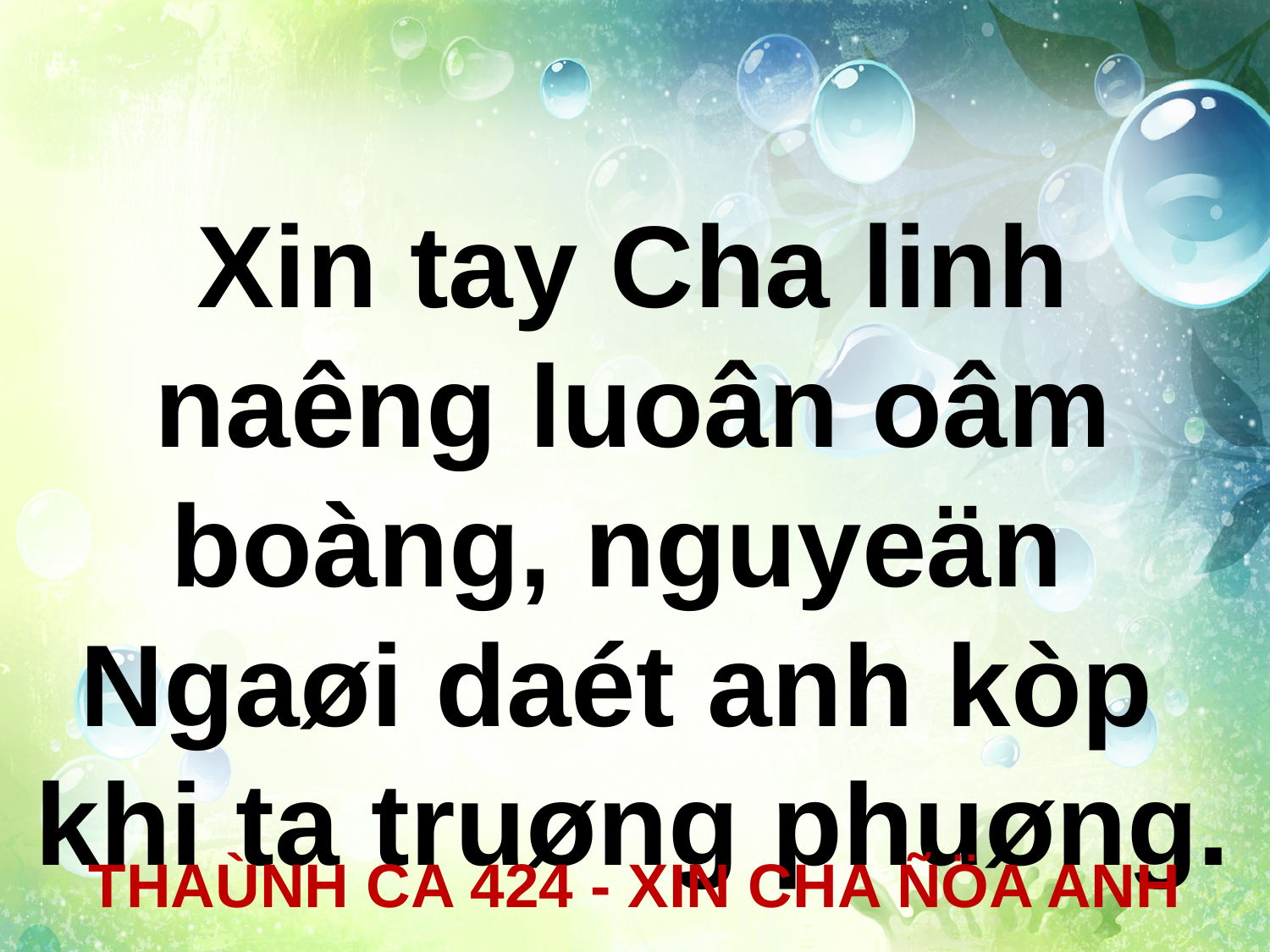

Xin tay Cha linh naêng luoân oâm boàng, nguyeän
Ngaøi daét anh kòp
khi ta truøng phuøng.
THAÙNH CA 424 - XIN CHA ÑÖA ANH